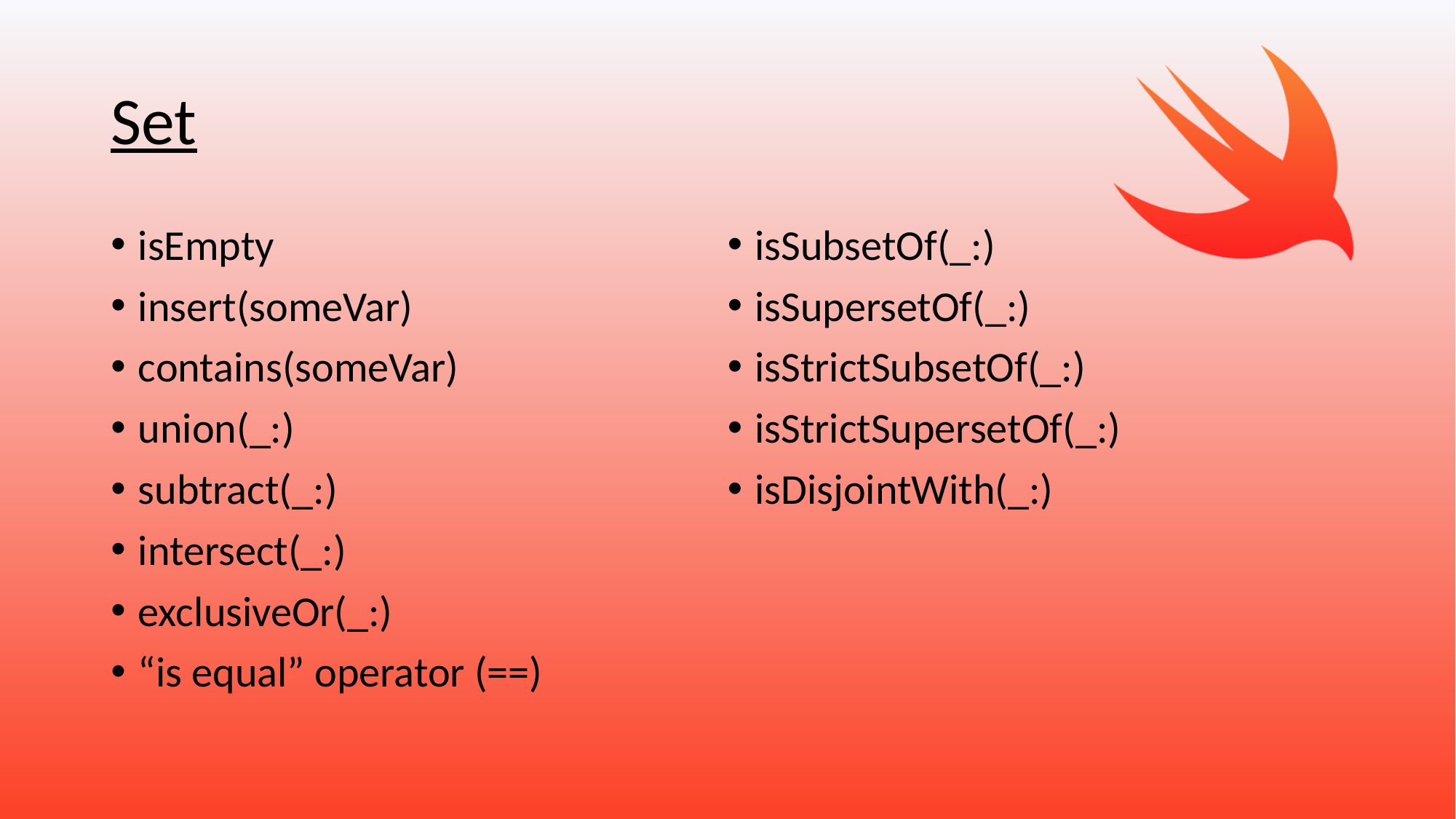

# Set
isEmpty
insert(someVar)
contains(someVar)
union(_:)
subtract(_:)
intersect(_:)
exclusiveOr(_:)
“is equal” operator (==)
isSubsetOf(_:)
isSupersetOf(_:)
isStrictSubsetOf(_:)
isStrictSupersetOf(_:)
isDisjointWith(_:)